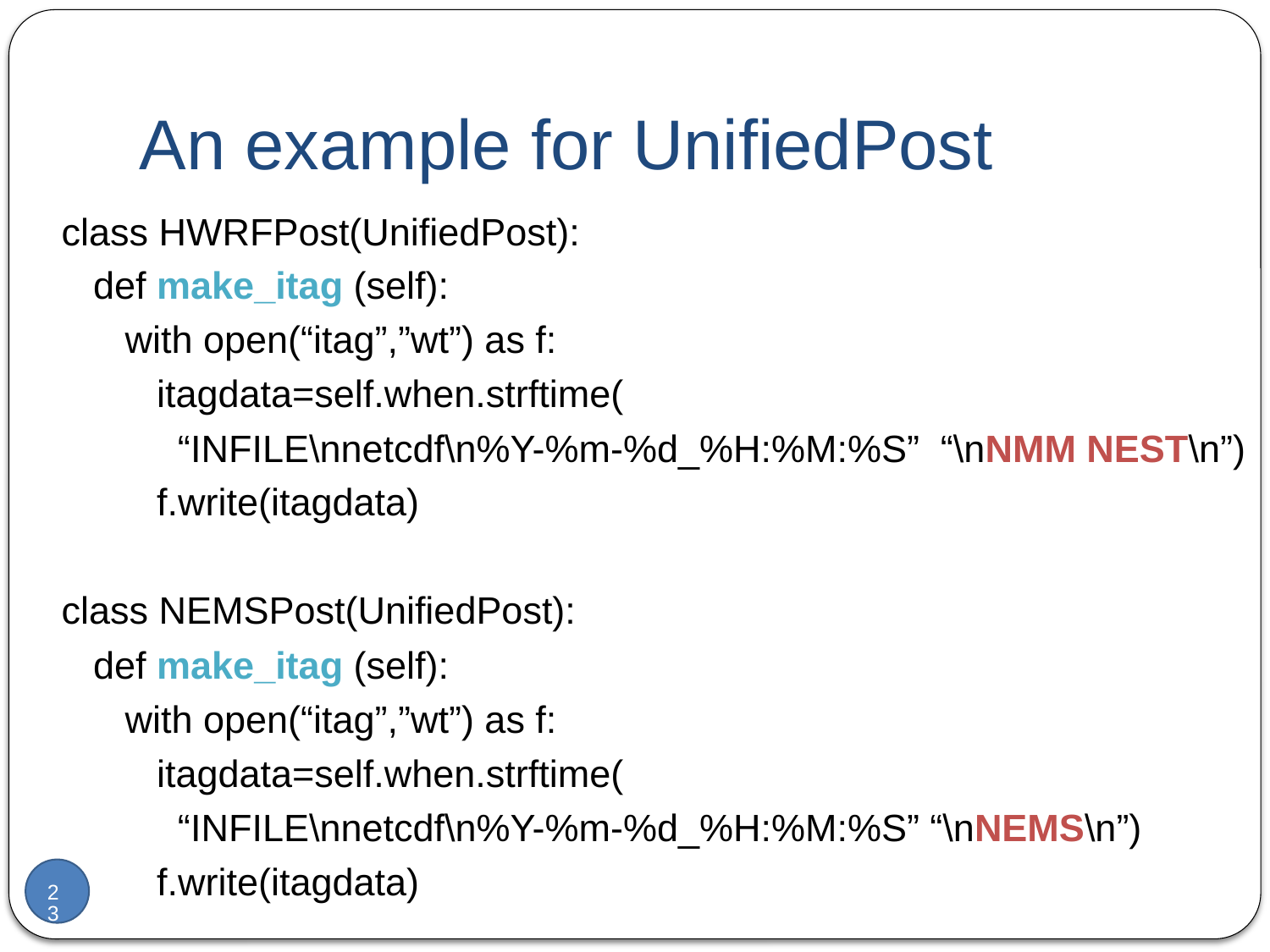

# An example for UnifiedPost
class HWRFPost(UnifiedPost):
   def make_itag (self):
      with open(“itag”,”wt”) as f:
         itagdata=self.when.strftime(
           “INFILE\nnetcdf\n%Y-%m-%d_%H:%M:%S”  “\nNMM NEST\n”)
         f.write(itagdata)

class NEMSPost(UnifiedPost):
   def make_itag (self):
      with open(“itag”,”wt”) as f:
         itagdata=self.when.strftime(
           “INFILE\nnetcdf\n%Y-%m-%d_%H:%M:%S” “\nNEMS\n”)
         f.write(itagdata)